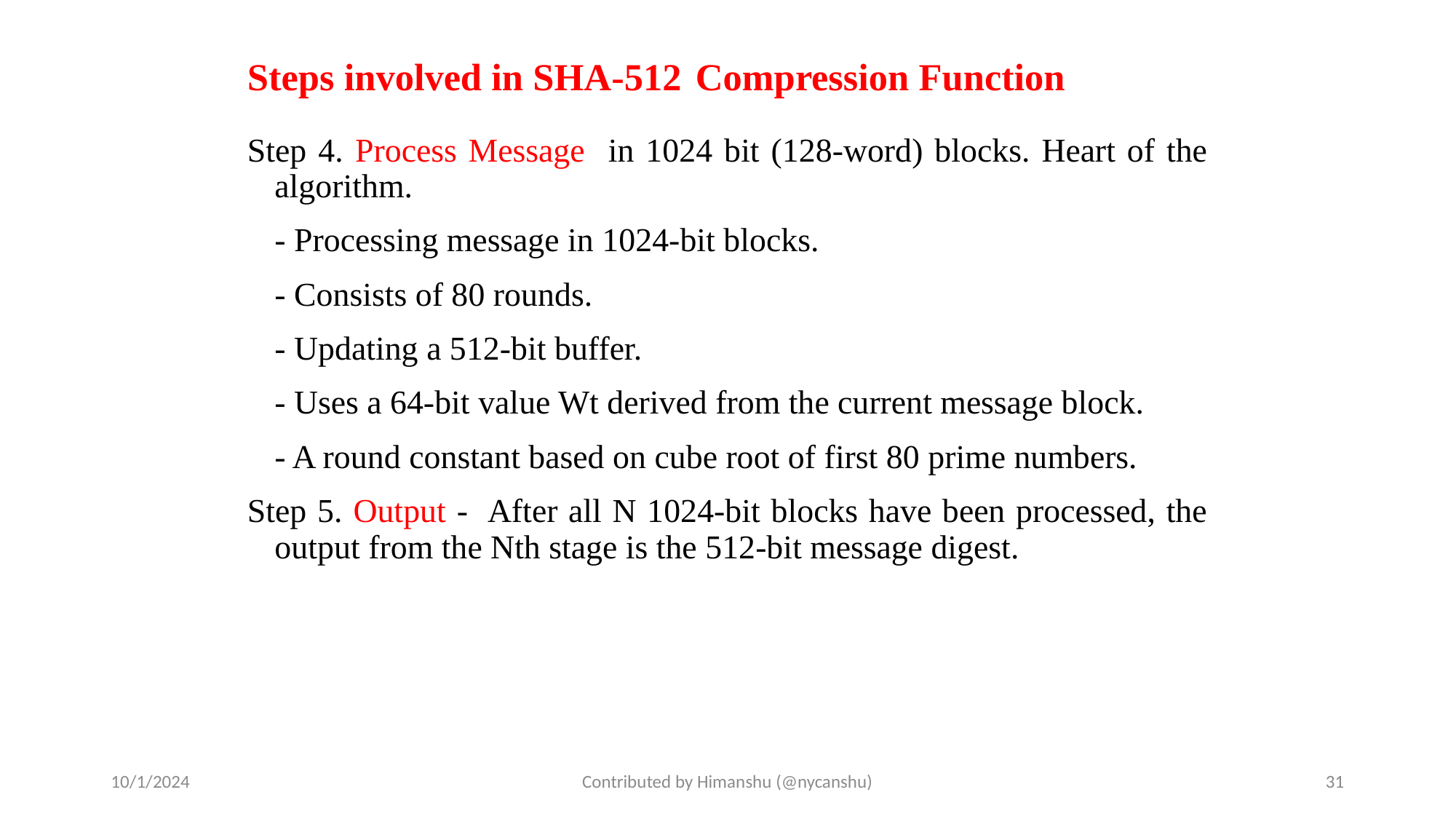

# Steps involved in SHA-512 Compression Function
Step 4. Process Message  in 1024 bit (128-word) blocks. Heart of the algorithm.
	- Processing message in 1024-bit blocks.
	- Consists of 80 rounds.
	- Updating a 512-bit buffer.
	- Uses a 64-bit value Wt derived from the current message block.
	- A round constant based on cube root of first 80 prime numbers.
Step 5. Output -  After all N 1024-bit blocks have been processed, the output from the Nth stage is the 512-bit message digest.

10/1/2024
Contributed by Himanshu (@nycanshu)
31